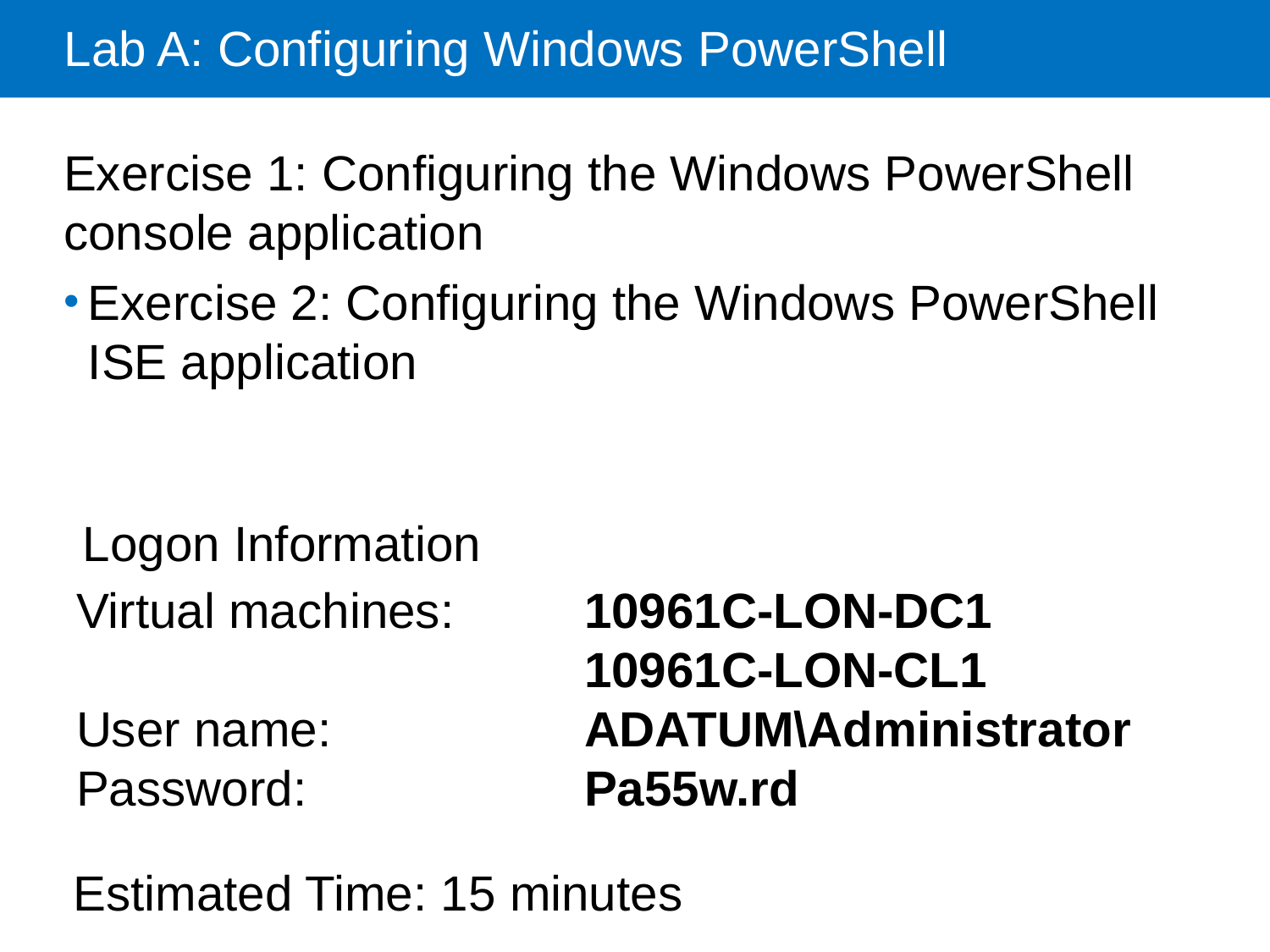

# Lab A: Configuring Windows PowerShell
Exercise 1: Configuring the Windows PowerShell console application
Exercise 2: Configuring the Windows PowerShell ISE application
Logon Information
Virtual machines: 	10961C-LON-DC1
				10961C-LON-CL1
User name: 		ADATUM\Administrator
Password: 			Pa55w.rd
Estimated Time: 15 minutes